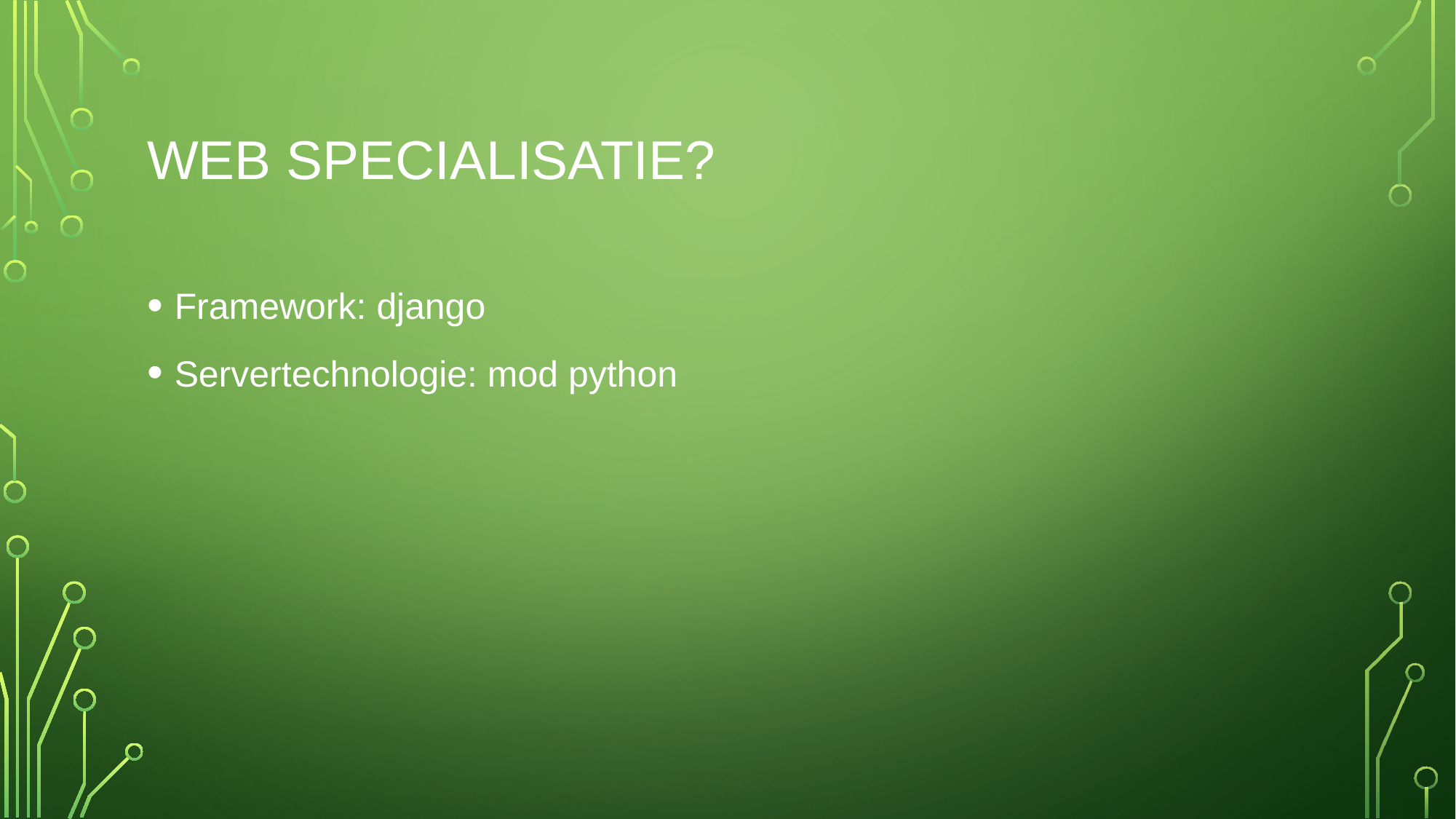

# Web specialisatie?
Framework: django
Servertechnologie: mod python